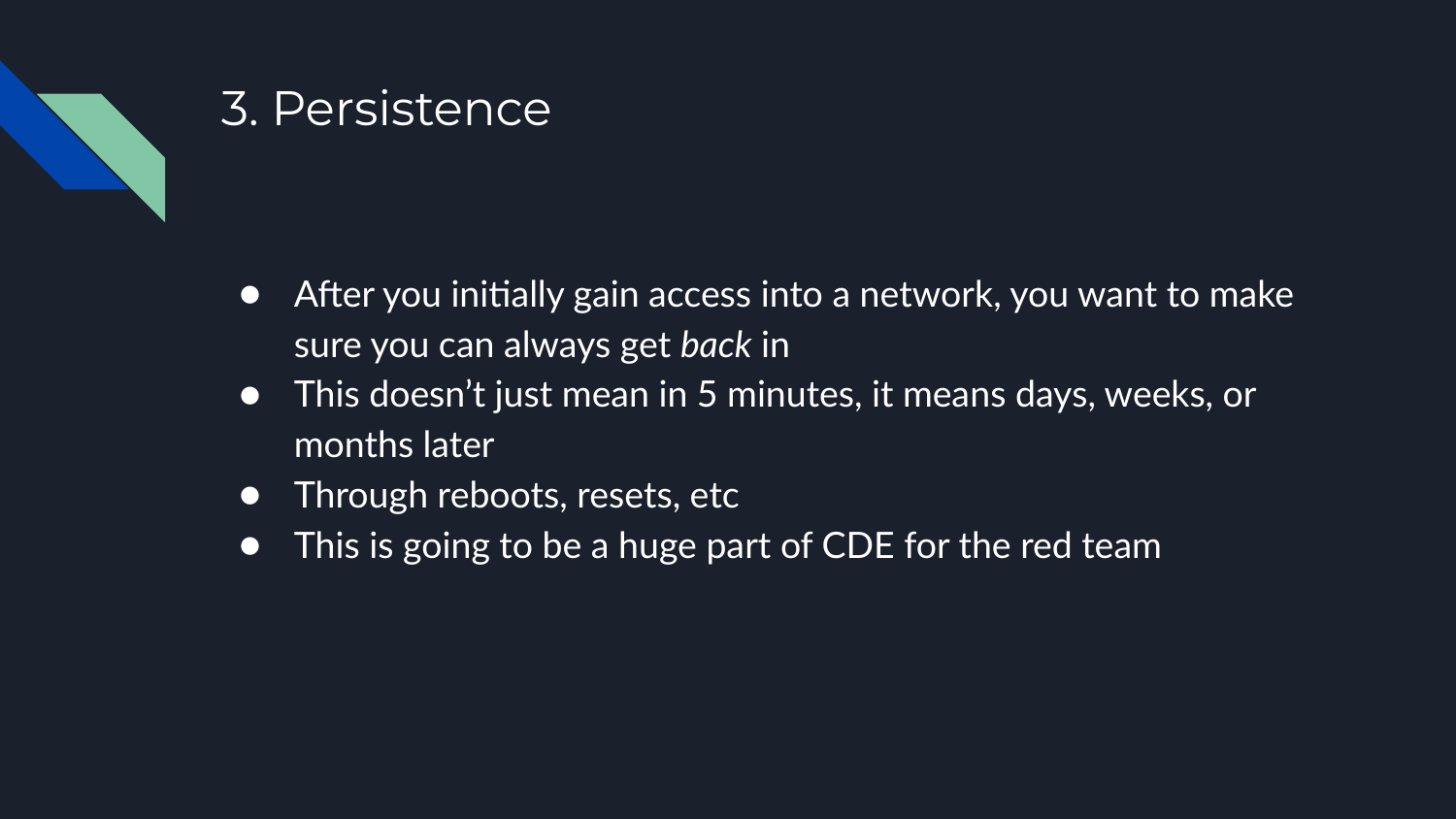

# 3. Persistence
After you initially gain access into a network, you want to make sure you can always get back in
This doesn’t just mean in 5 minutes, it means days, weeks, or months later
Through reboots, resets, etc
This is going to be a huge part of CDE for the red team